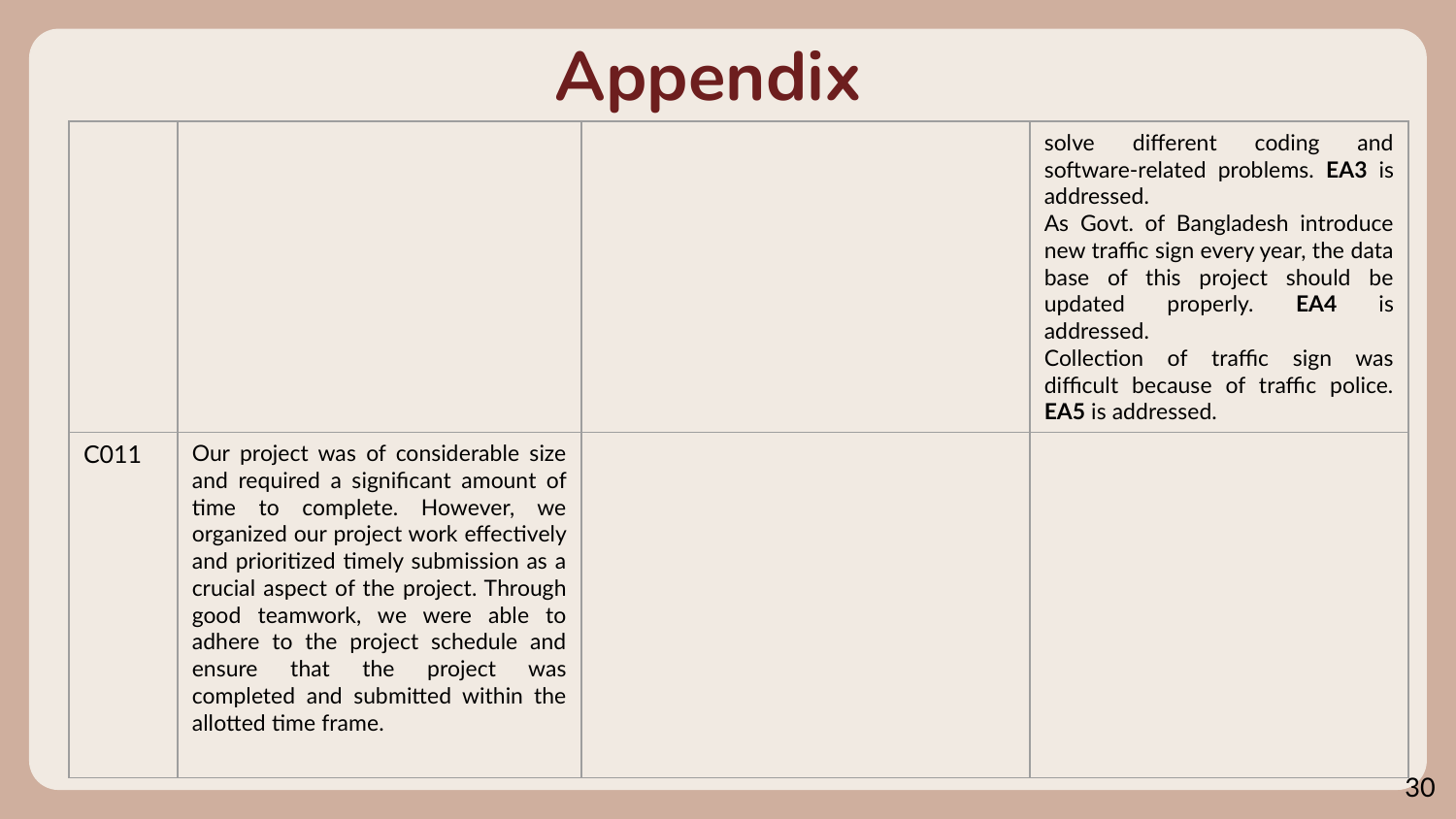

# Appendix
|  |  |  | solve different coding and software-related problems. EA3 is addressed. As Govt. of Bangladesh introduce new traffic sign every year, the data base of this project should be updated properly. EA4 is addressed. Collection of traffic sign was difficult because of traffic police. EA5 is addressed. |
| --- | --- | --- | --- |
| C011 | Our project was of considerable size and required a significant amount of time to complete. However, we organized our project work effectively and prioritized timely submission as a crucial aspect of the project. Through good teamwork, we were able to adhere to the project schedule and ensure that the project was completed and submitted within the allotted time frame. |  |  |
30